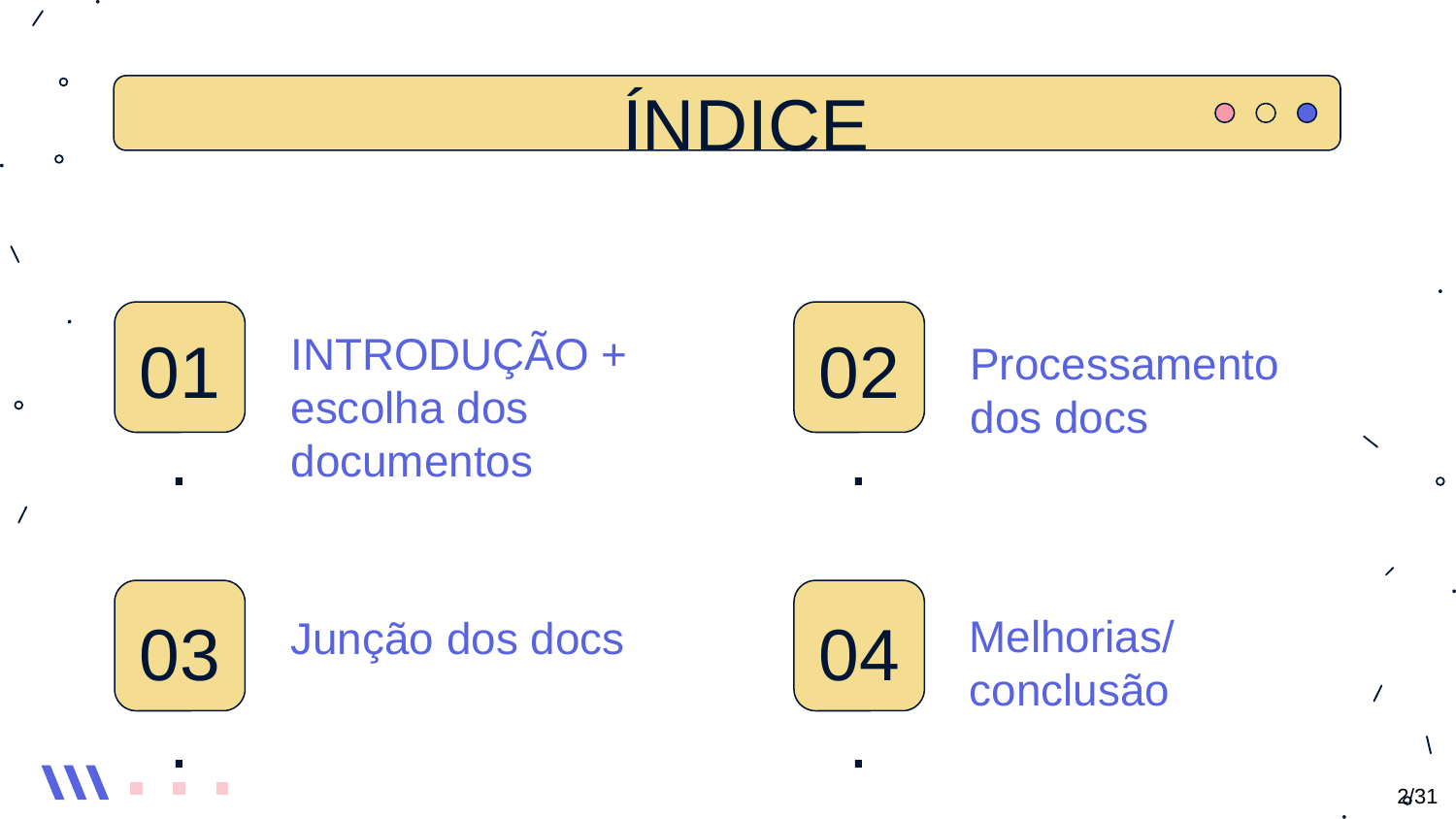

ÍNDICE

01.
INTRODUÇÃO + escolha dos documentos
02.
Processamento dos docs

# 03.
04.
Melhorias/conclusão
Junção dos docs
2/31